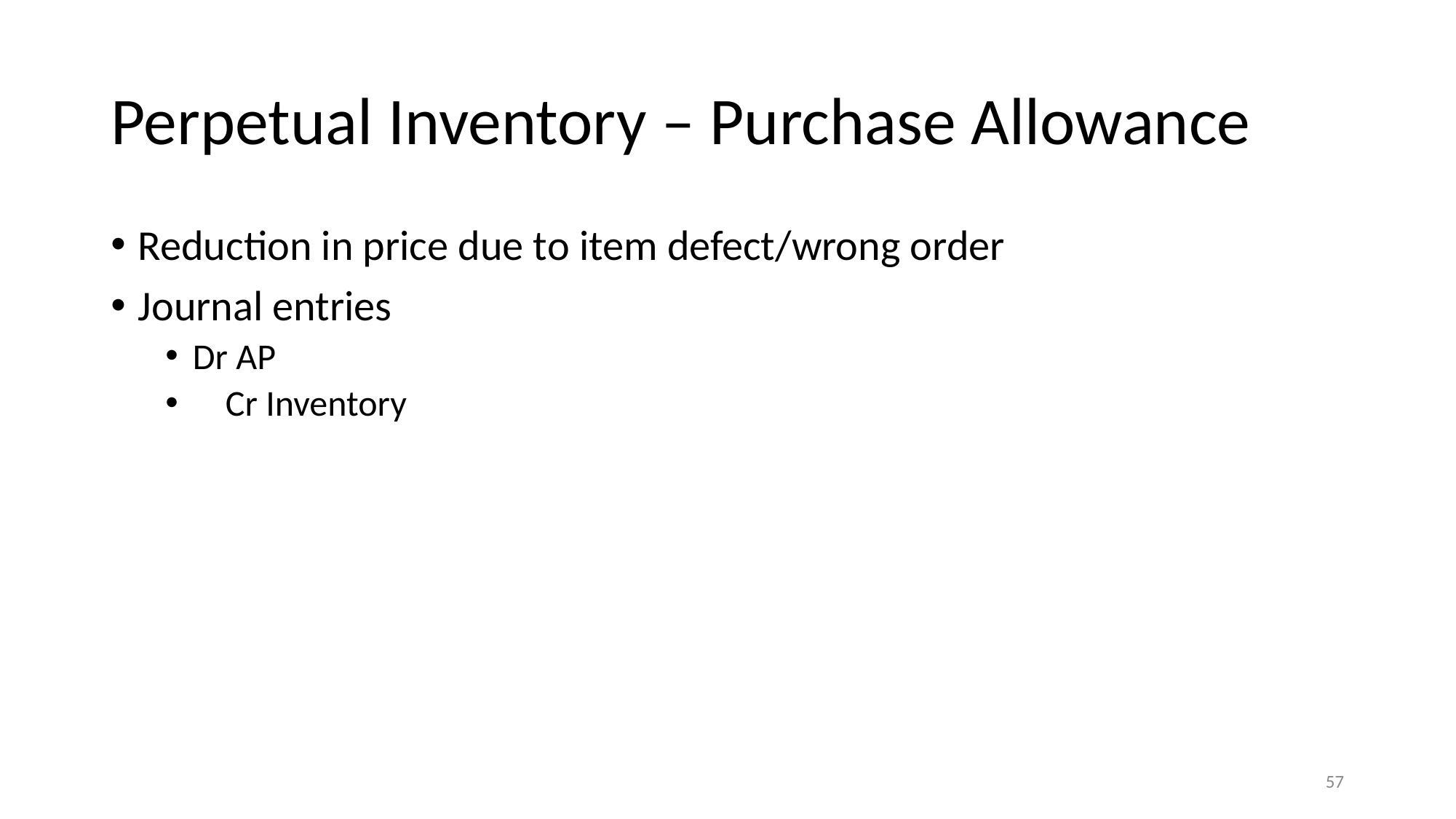

# Perpetual Inventory – Purchase Allowance
Reduction in price due to item defect/wrong order
Journal entries
Dr AP
    Cr Inventory
57